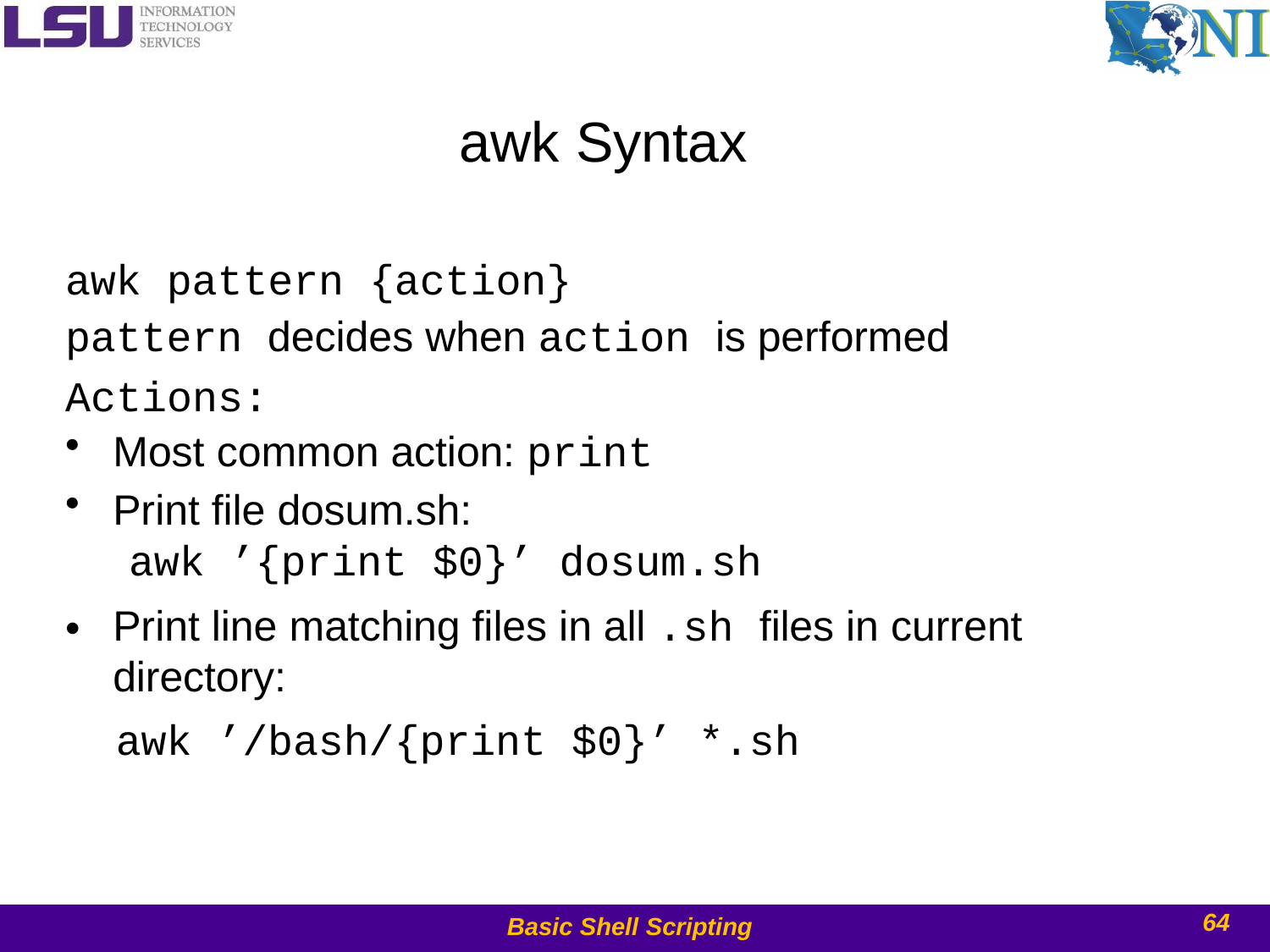

# awk Syntax
awk pattern {action}
pattern decides when action is performed
Actions:
Most common action: print
Print file dosum.sh:
awk ’{print $0}’ dosum.sh
Print line matching files in all .sh files in current	directory:
awk ’/bash/{print $0}’ *.sh
•
64
Basic Shell Scripting